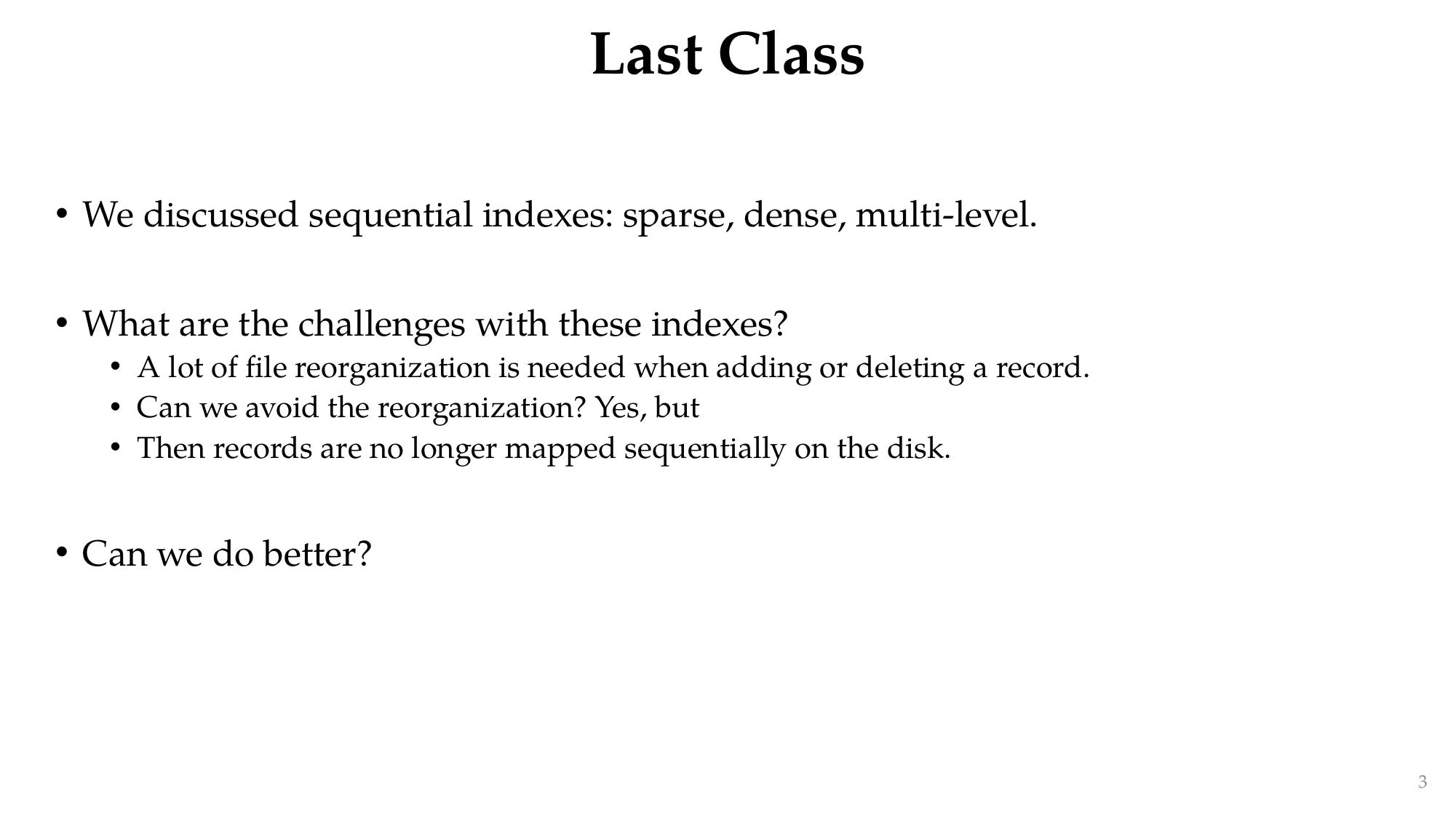

# Last Class
We discussed sequential indexes: sparse, dense, multi-level.

What are the challenges with these indexes?
A lot of file reorganization is needed when adding or deleting a record.
Can we avoid the reorganization? Yes, but
Then records are no longer mapped sequentially on the disk.

Can we do better?

3